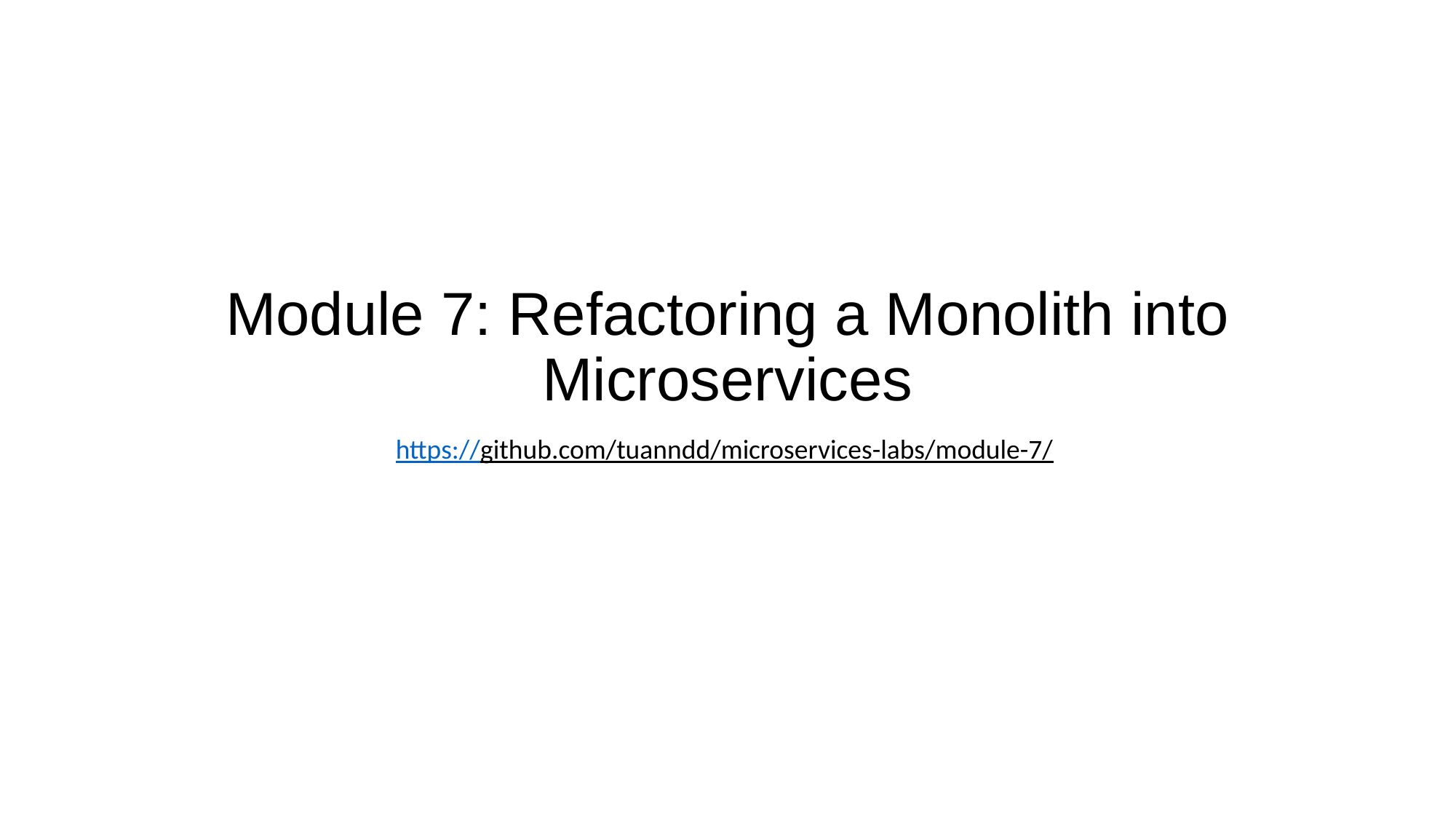

# Module 7: Refactoring a Monolith into Microservices
https://github.com/tuanndd/microservices-labs/module-7/